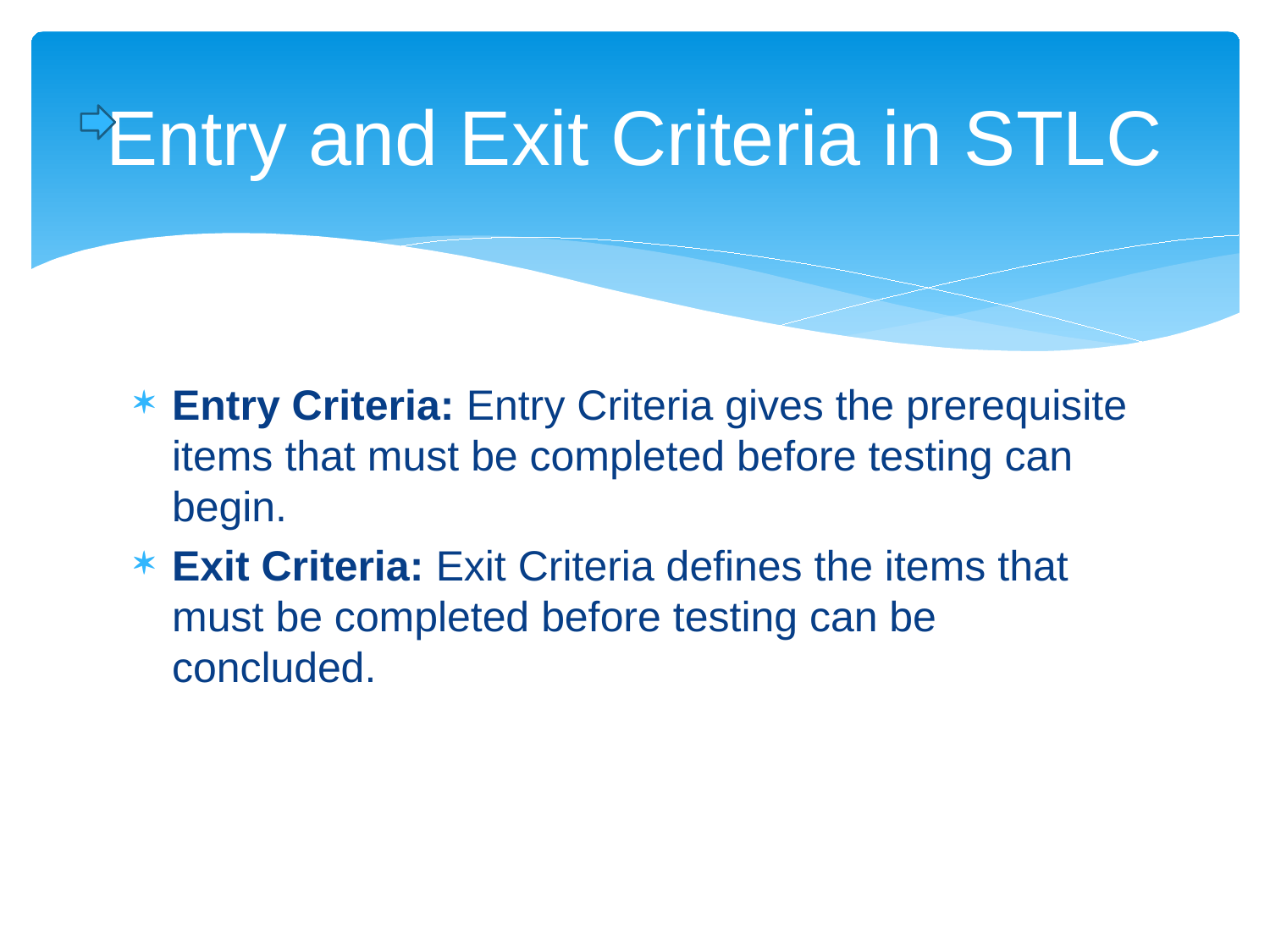

# Entry and Exit Criteria in STLC

Entry Criteria: Entry Criteria gives the prerequisite items that must be completed before testing can begin.
Exit Criteria: Exit Criteria defines the items that must be completed before testing can be concluded.